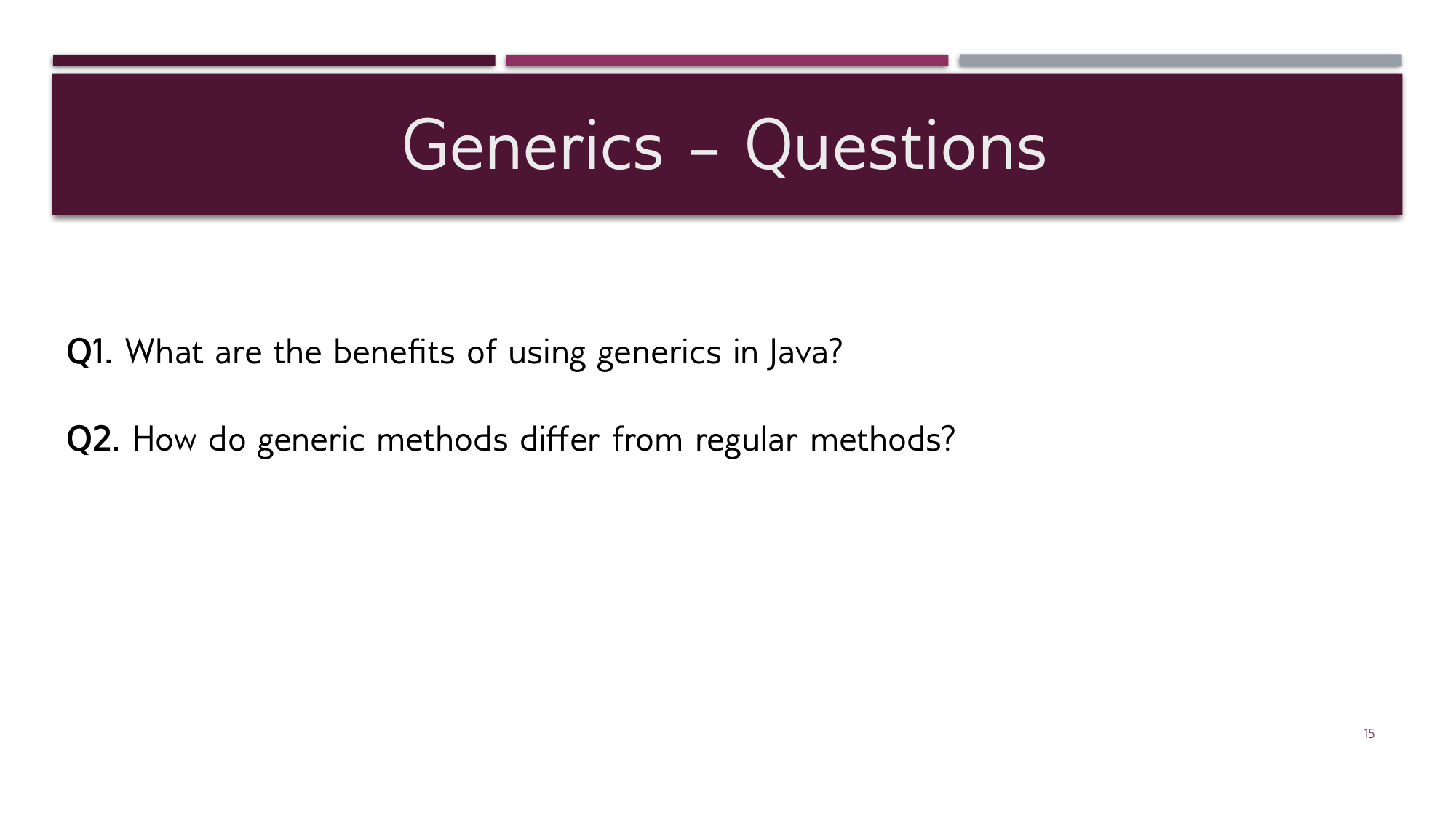

Generics – Questions
Q1. What are the benefits of using generics in Java?

Q2. How do generic methods differ from regular methods?
15